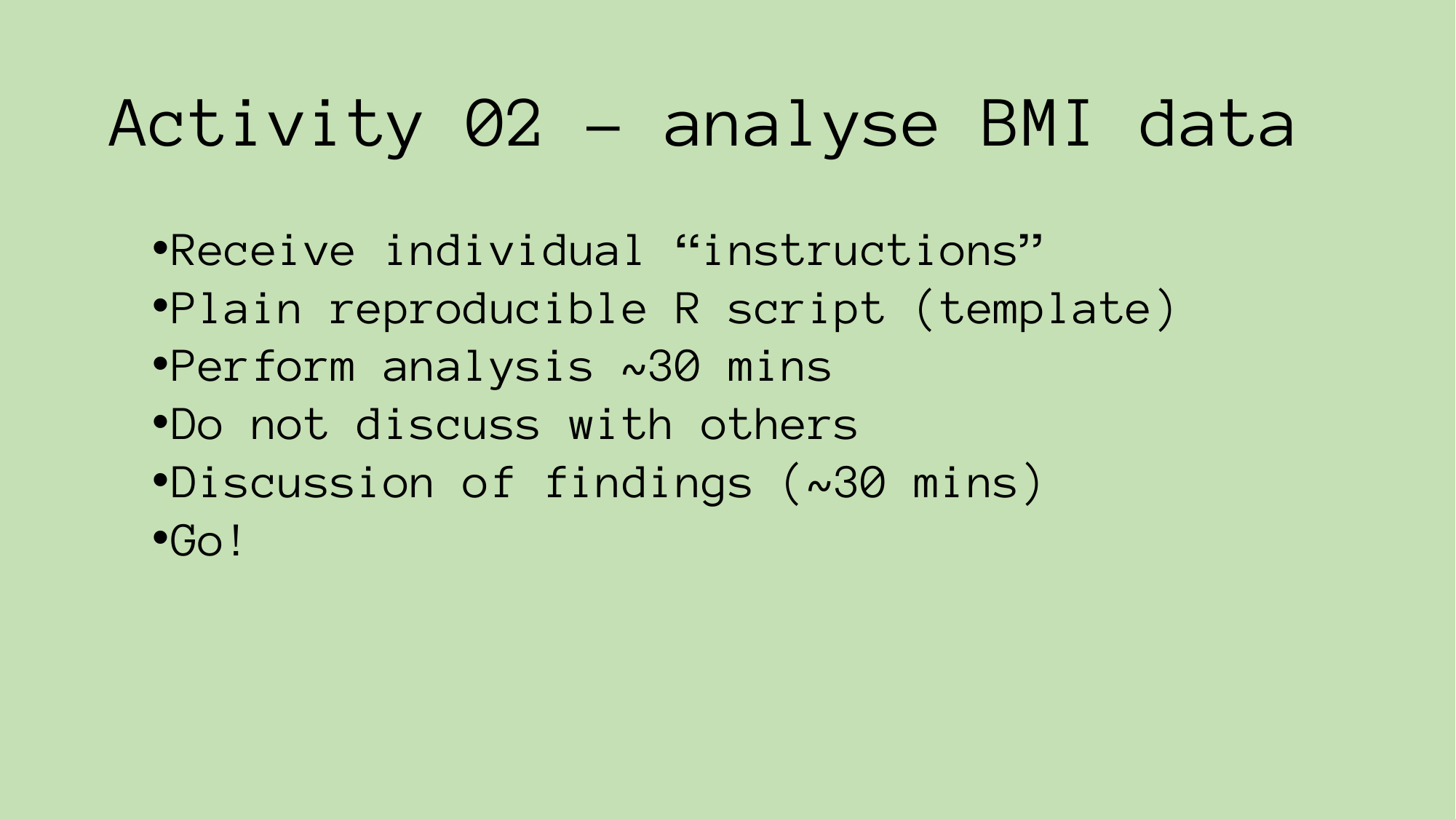

# Activity 02 - analyse BMI data
Receive individual “instructions”
Plain reproducible R script (template)
Perform analysis ~30 mins
Do not discuss with others
Discussion of findings (~30 mins)
Go!